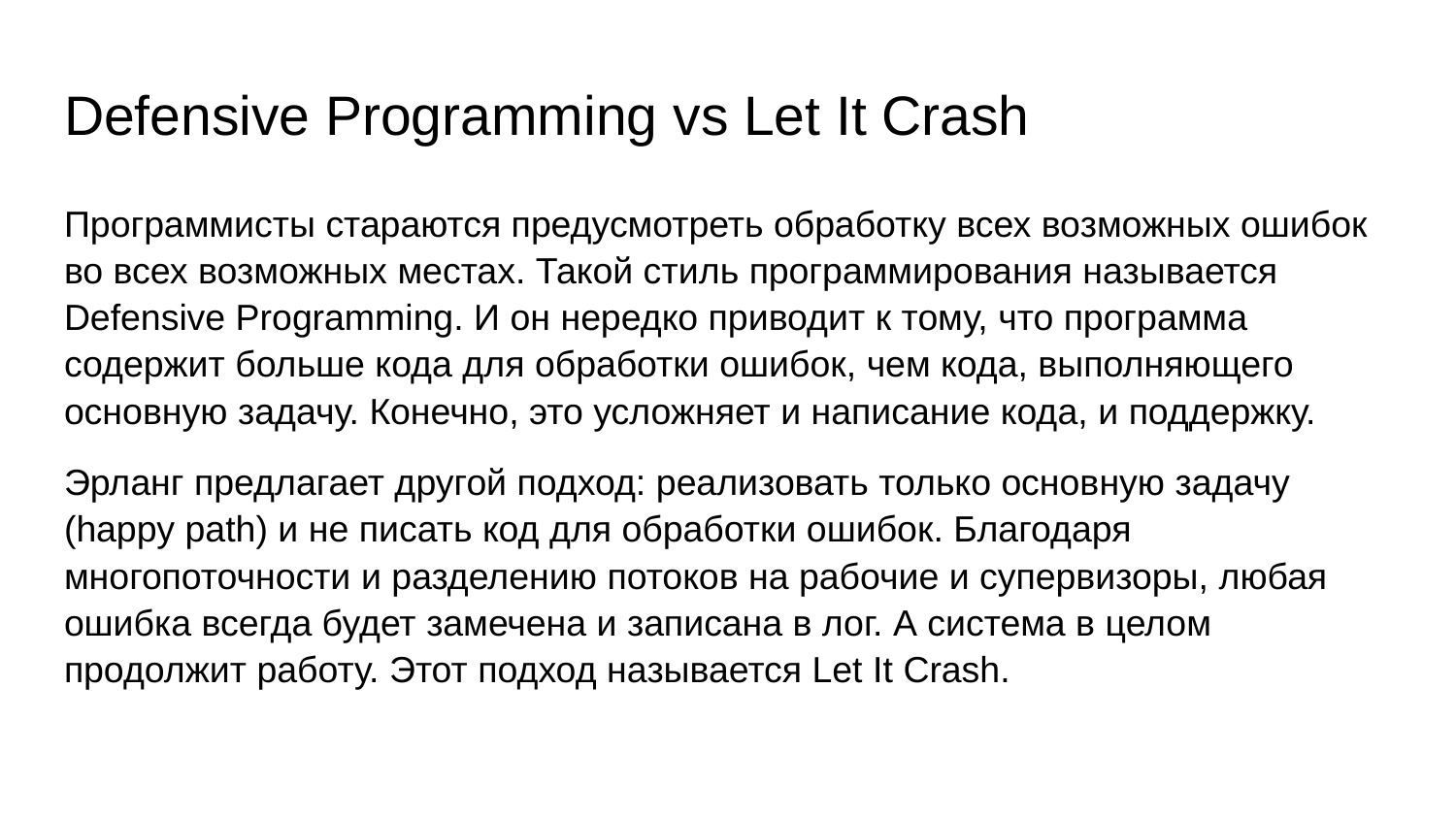

# Defensive Programming vs Let It Crash
Программисты стараются предусмотреть обработку всех возможных ошибок во всех возможных местах. Такой стиль программирования называется Defensive Programming. И он нередко приводит к тому, что программа содержит больше кода для обработки ошибок, чем кода, выполняющего основную задачу. Конечно, это усложняет и написание кода, и поддержку.
Эрланг предлагает другой подход: реализовать только основную задачу (happy path) и не писать код для обработки ошибок. Благодаря многопоточности и разделению потоков на рабочие и супервизоры, любая ошибка всегда будет замечена и записана в лог. А система в целом продолжит работу. Этот подход называется Let It Crash.